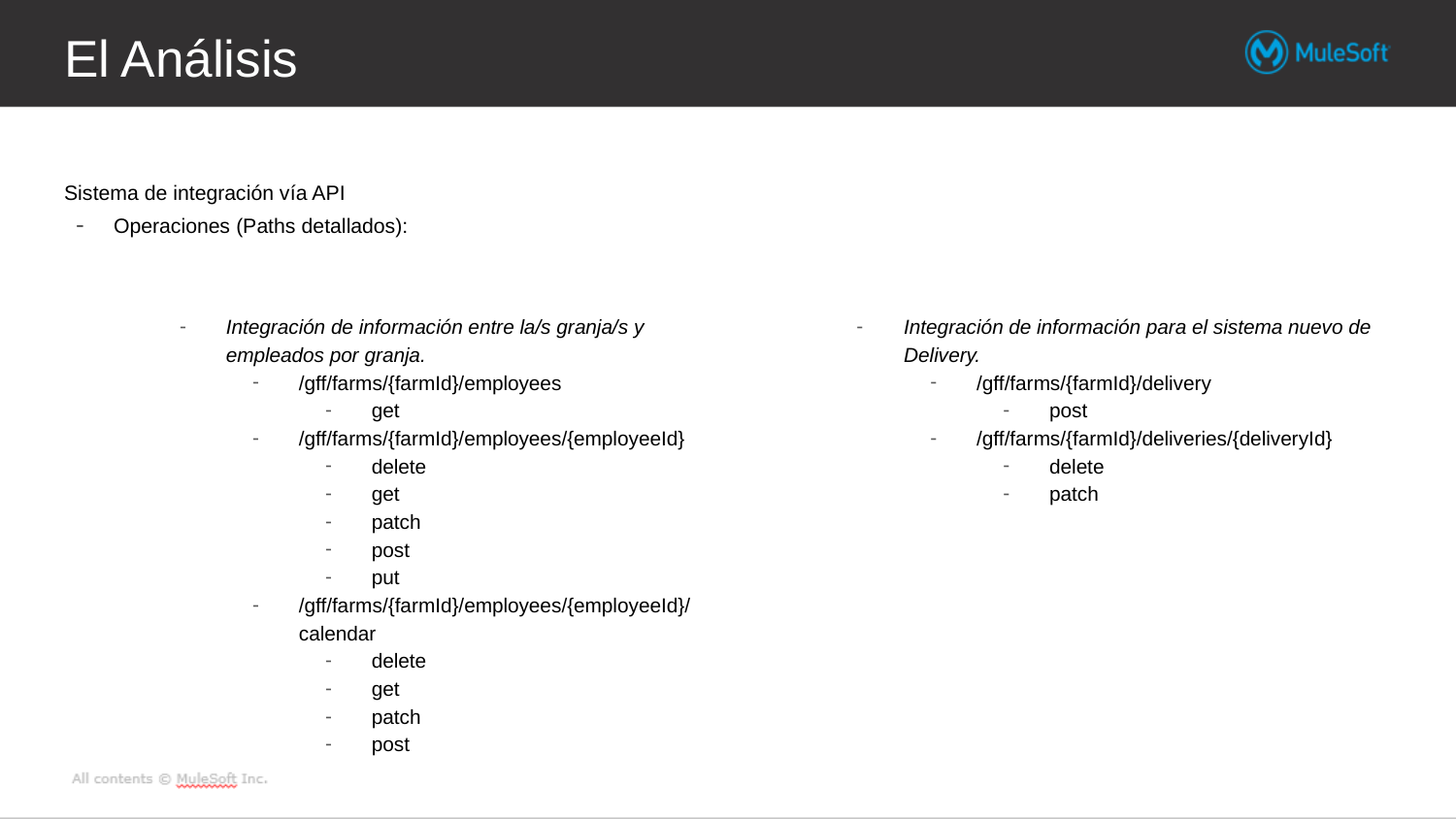

# El Análisis
Sistema de integración vía API
Operaciones (Paths detallados):

Integración de información entre la/s granja/s y empleados por granja.
/gff/farms/{farmId}/employees
get
/gff/farms/{farmId}/employees/{employeeId}
delete
get
patch
post
put
/gff/farms/{farmId}/employees/{employeeId}/calendar
delete
get
patch
post
Integración de información para el sistema nuevo de Delivery.
/gff/farms/{farmId}/delivery
post
/gff/farms/{farmId}/deliveries/{deliveryId}
delete
patch